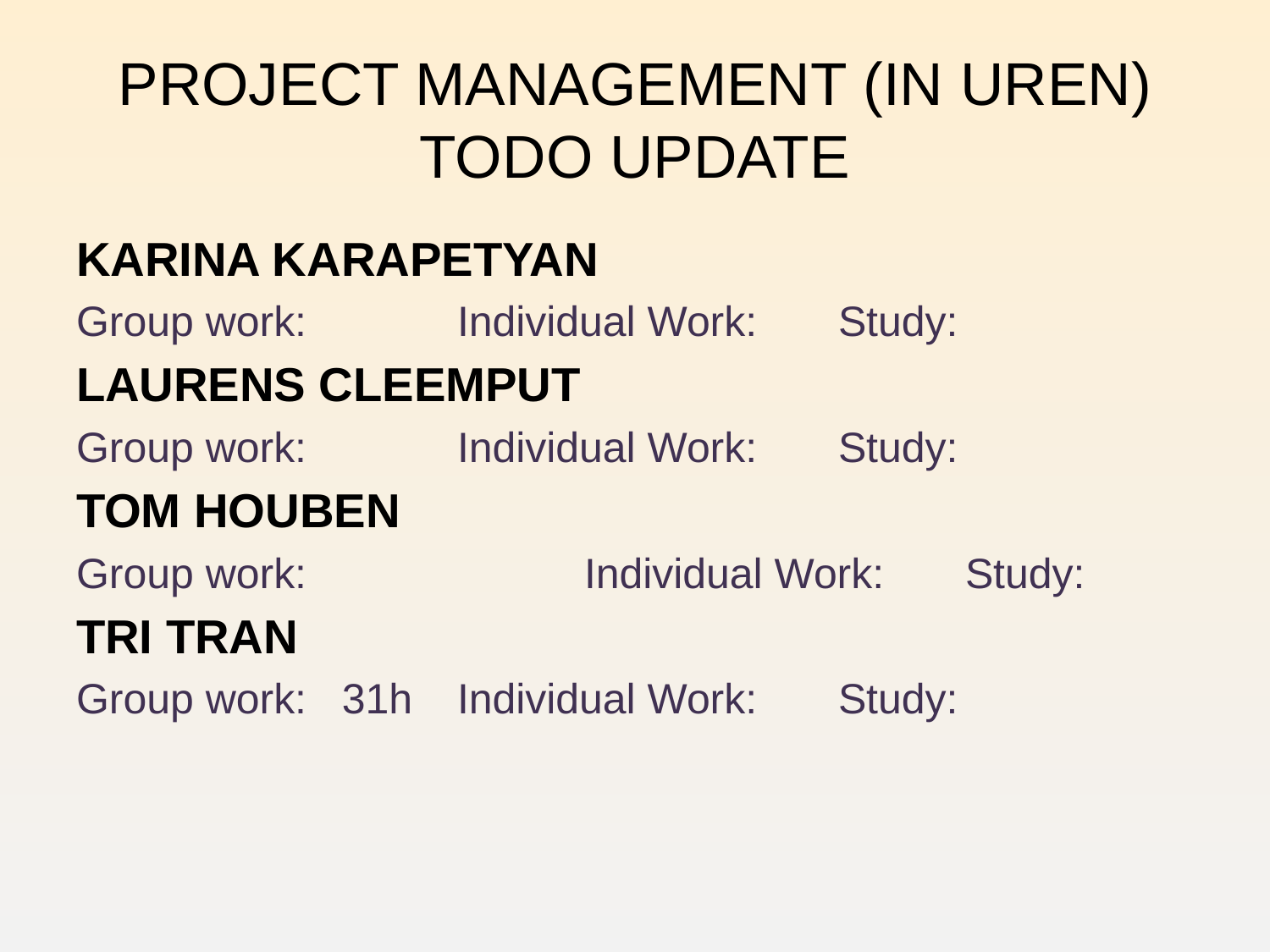

# Project management (in uren) TODO UPDATE
Karina Karapetyan
Group work: 	 	Individual Work: 	Study:
Laurens Cleemput
Group work: 	 	Individual Work: 	Study:
Tom Houben
Group work:  		Individual Work: 	Study:
Tri Tran
Group work: 	 31h	Individual Work: 	Study: